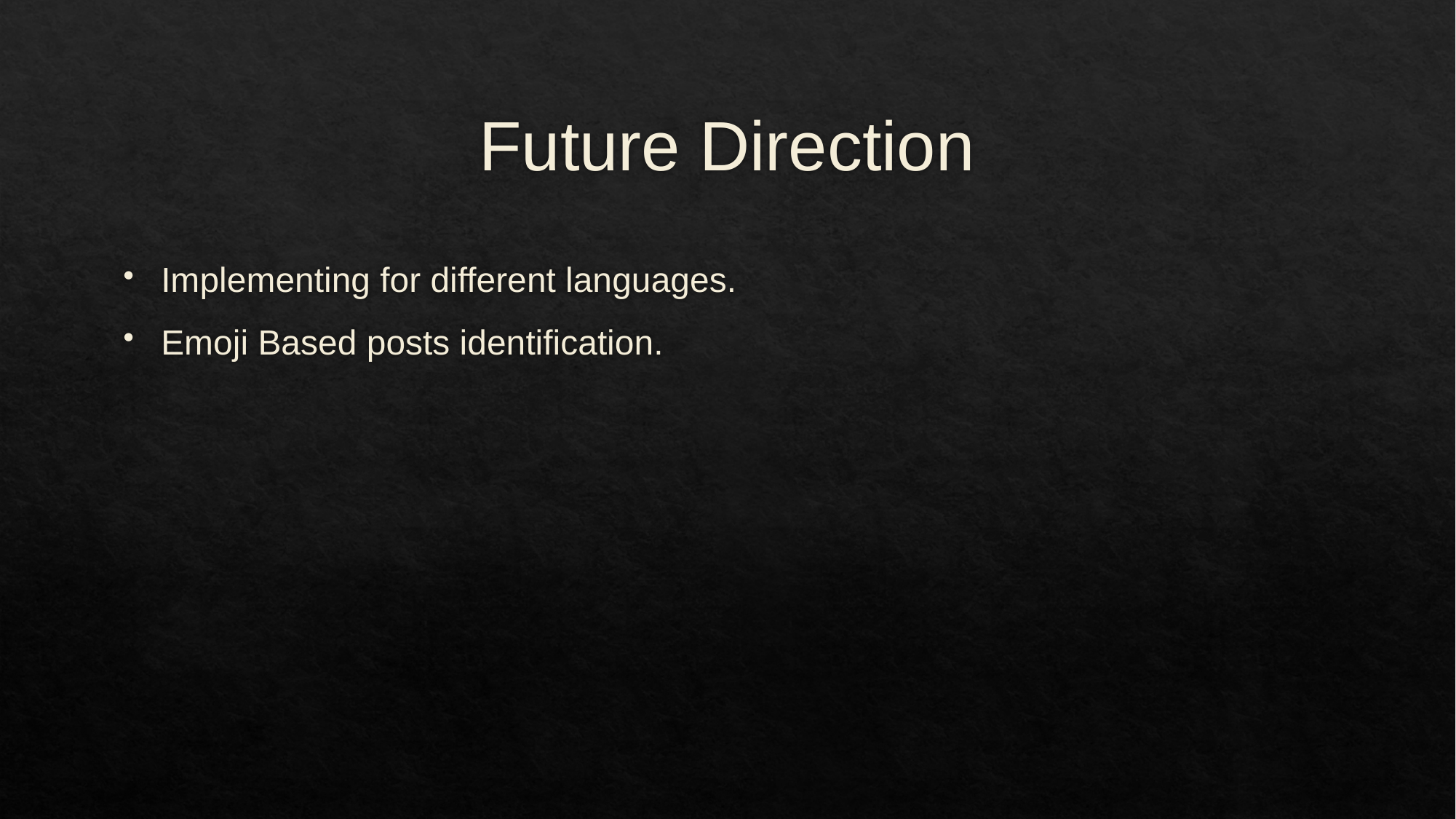

# Future Direction
Implementing for different languages.
Emoji Based posts identification.